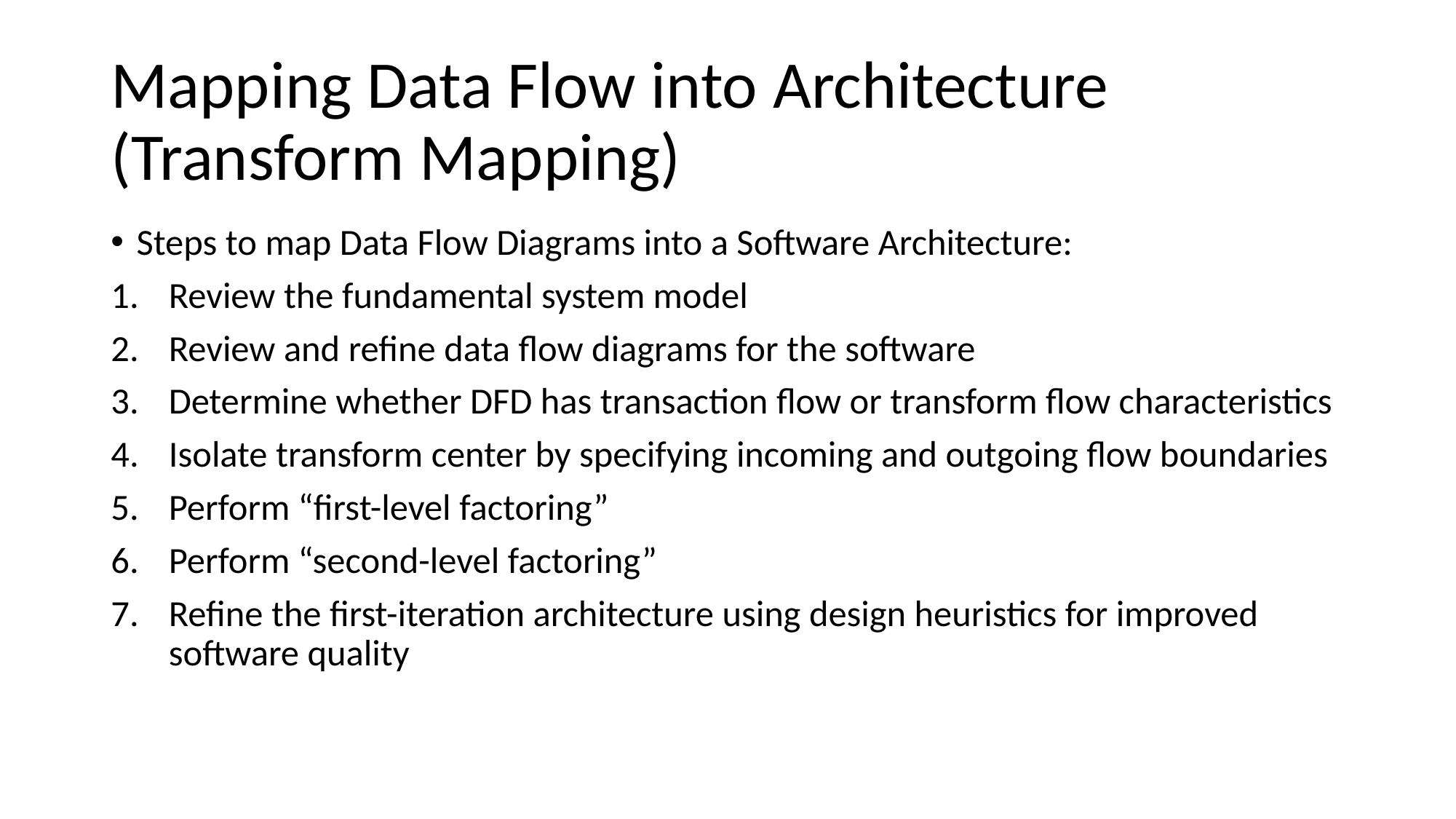

# Mapping Data Flow into Architecture (Transform Mapping)
Steps to map Data Flow Diagrams into a Software Architecture:
Review the fundamental system model
Review and refine data flow diagrams for the software
Determine whether DFD has transaction flow or transform flow characteristics
Isolate transform center by specifying incoming and outgoing flow boundaries
Perform “first-level factoring”
Perform “second-level factoring”
Refine the first-iteration architecture using design heuristics for improved software quality